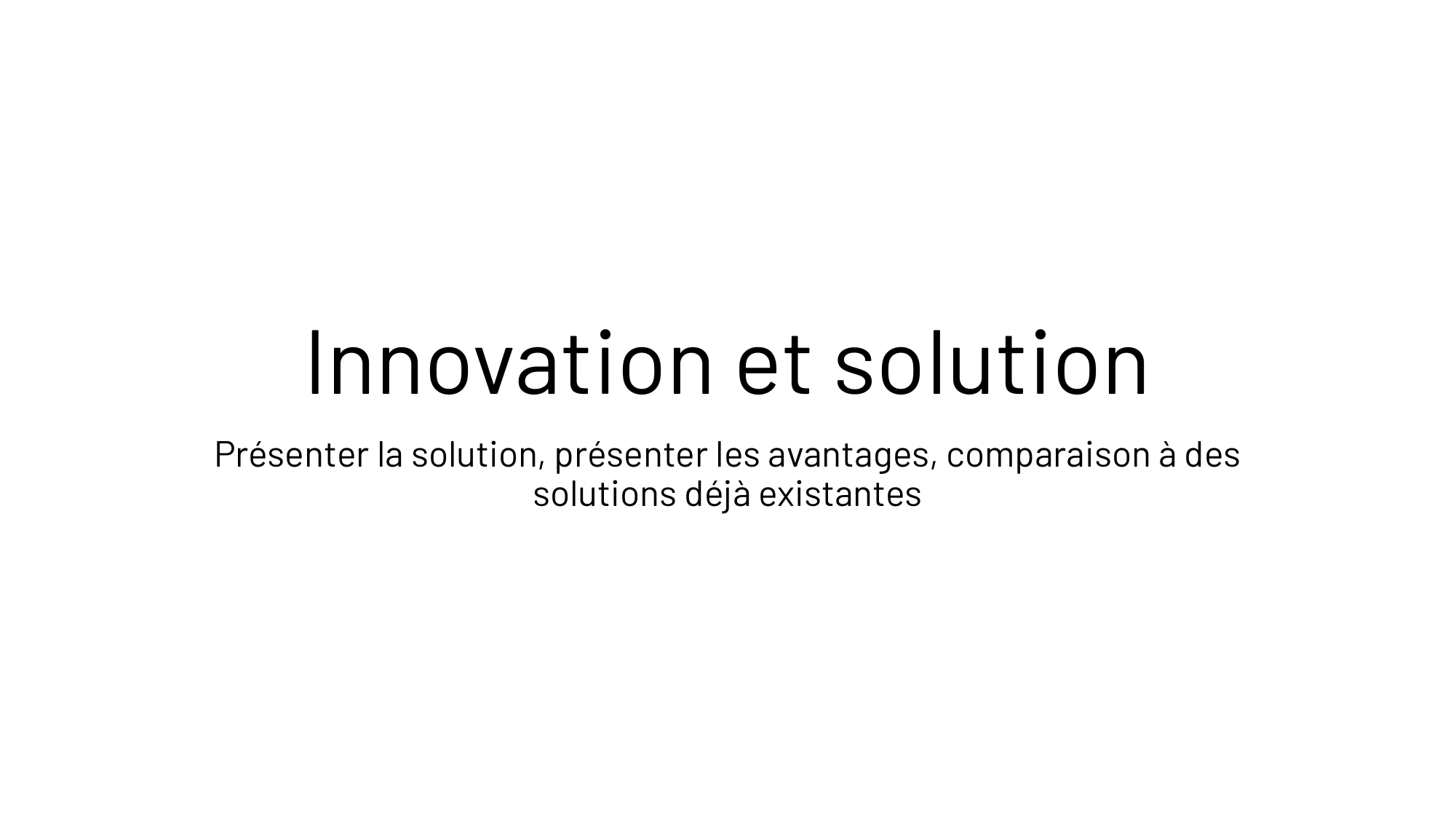

# Innovation et solution
Présenter la solution, présenter les avantages, comparaison à des solutions déjà existantes